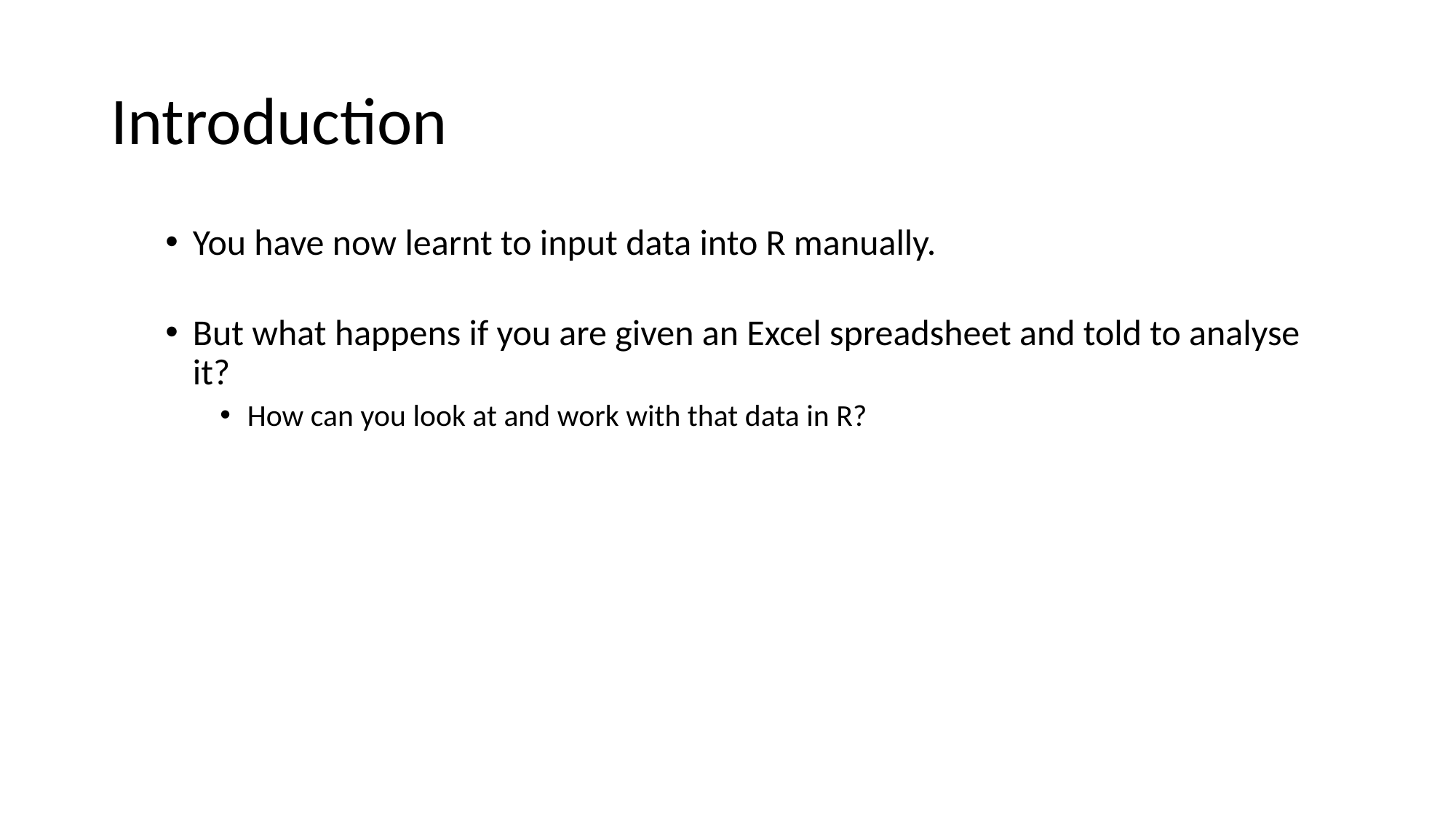

# Introduction
You have now learnt to input data into R manually.
But what happens if you are given an Excel spreadsheet and told to analyse it?
How can you look at and work with that data in R?